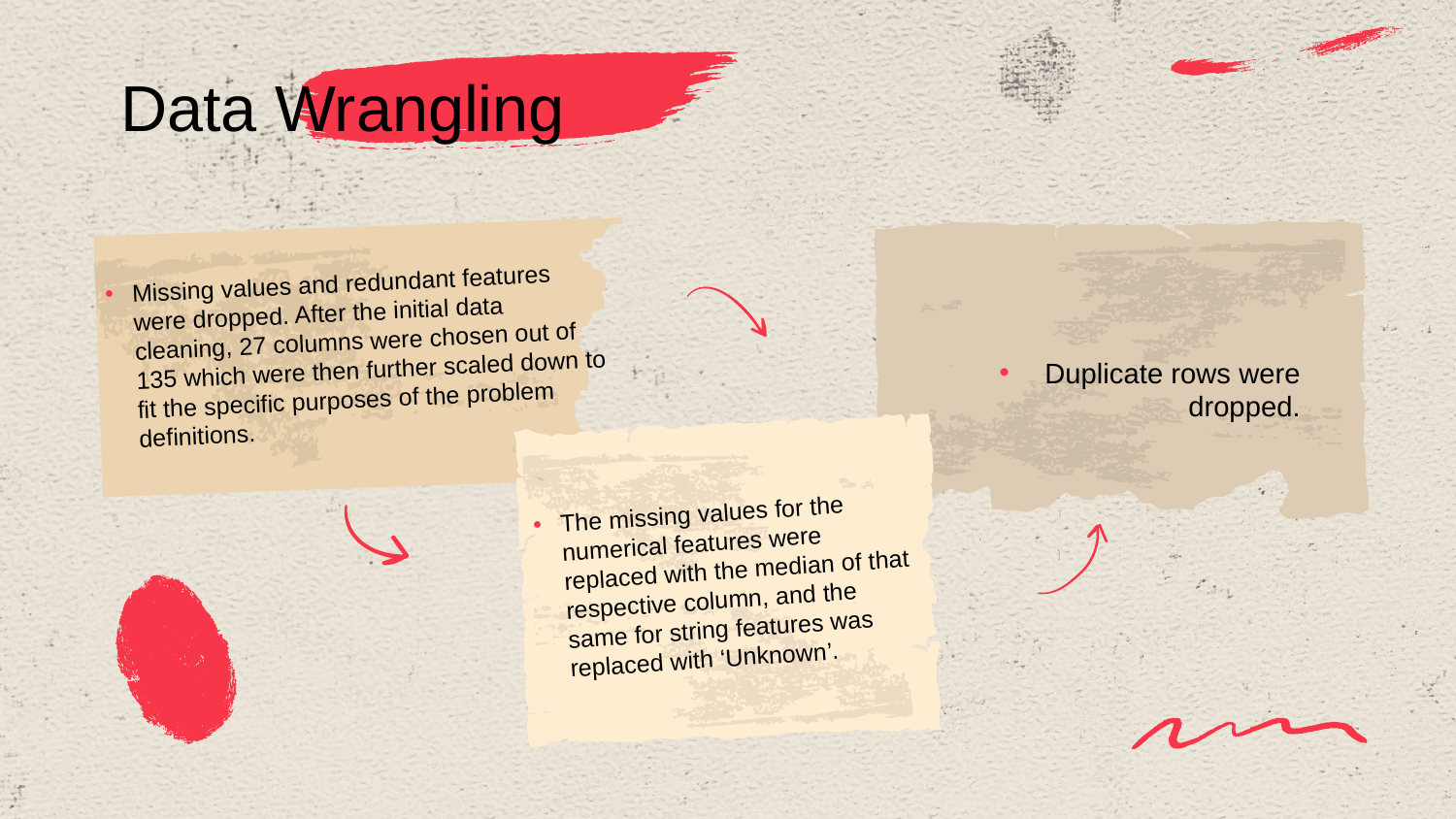

Data Wrangling
Missing values and redundant features were dropped. After the initial data cleaning, 27 columns were chosen out of 135 which were then further scaled down to fit the specific purposes of the problem definitions.

Duplicate rows were dropped.
The missing values for the numerical features were replaced with the median of that respective column, and the same for string features was replaced with ‘Unknown’.